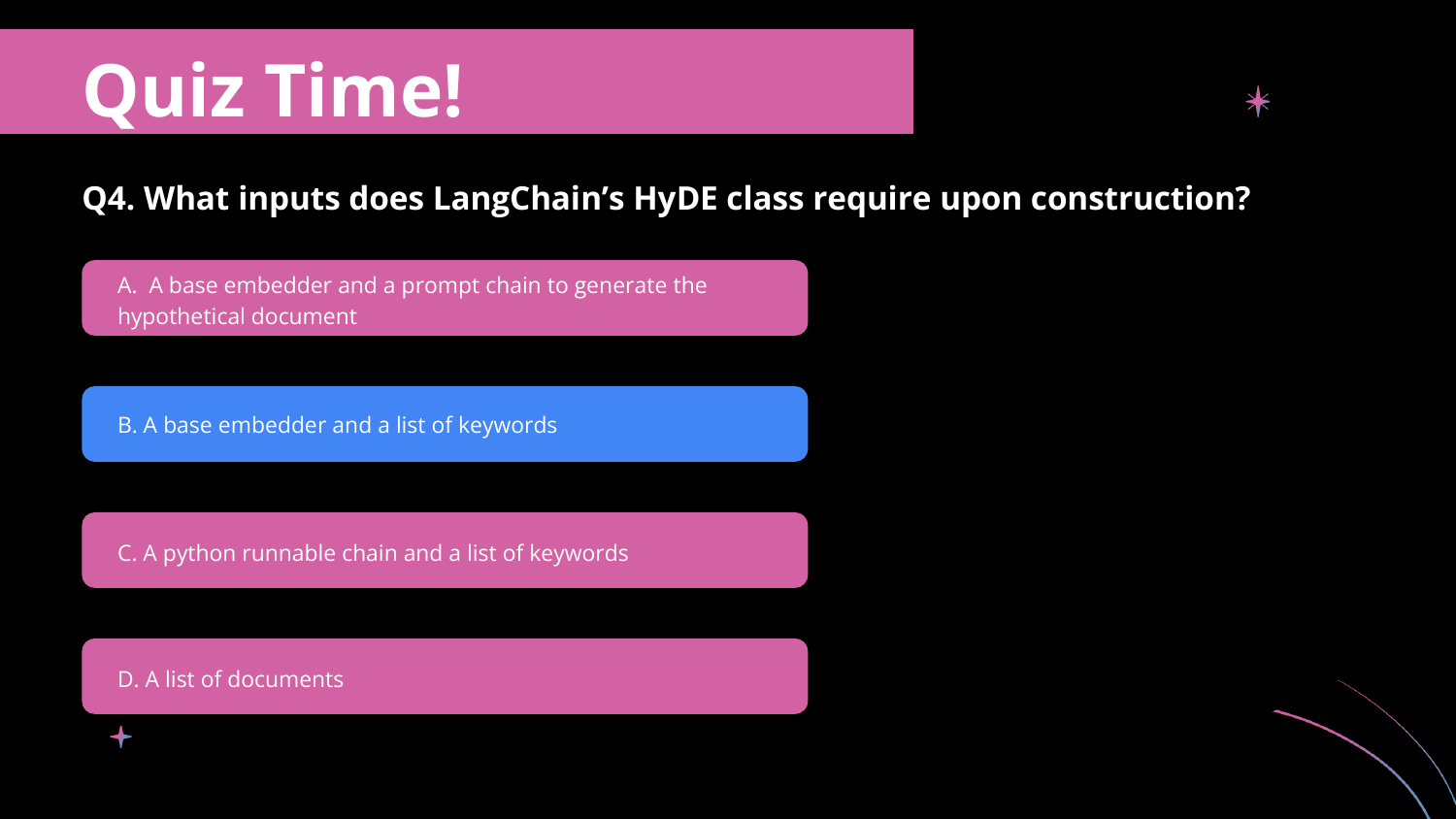

Quiz Time!

Q4. What inputs does LangChain’s HyDE class require upon construction?

A.  A base embedder and a prompt chain to generate the hypothetical document
B. A base embedder and a list of keywords

C. A python runnable chain and a list of keywords

D. A list of documents